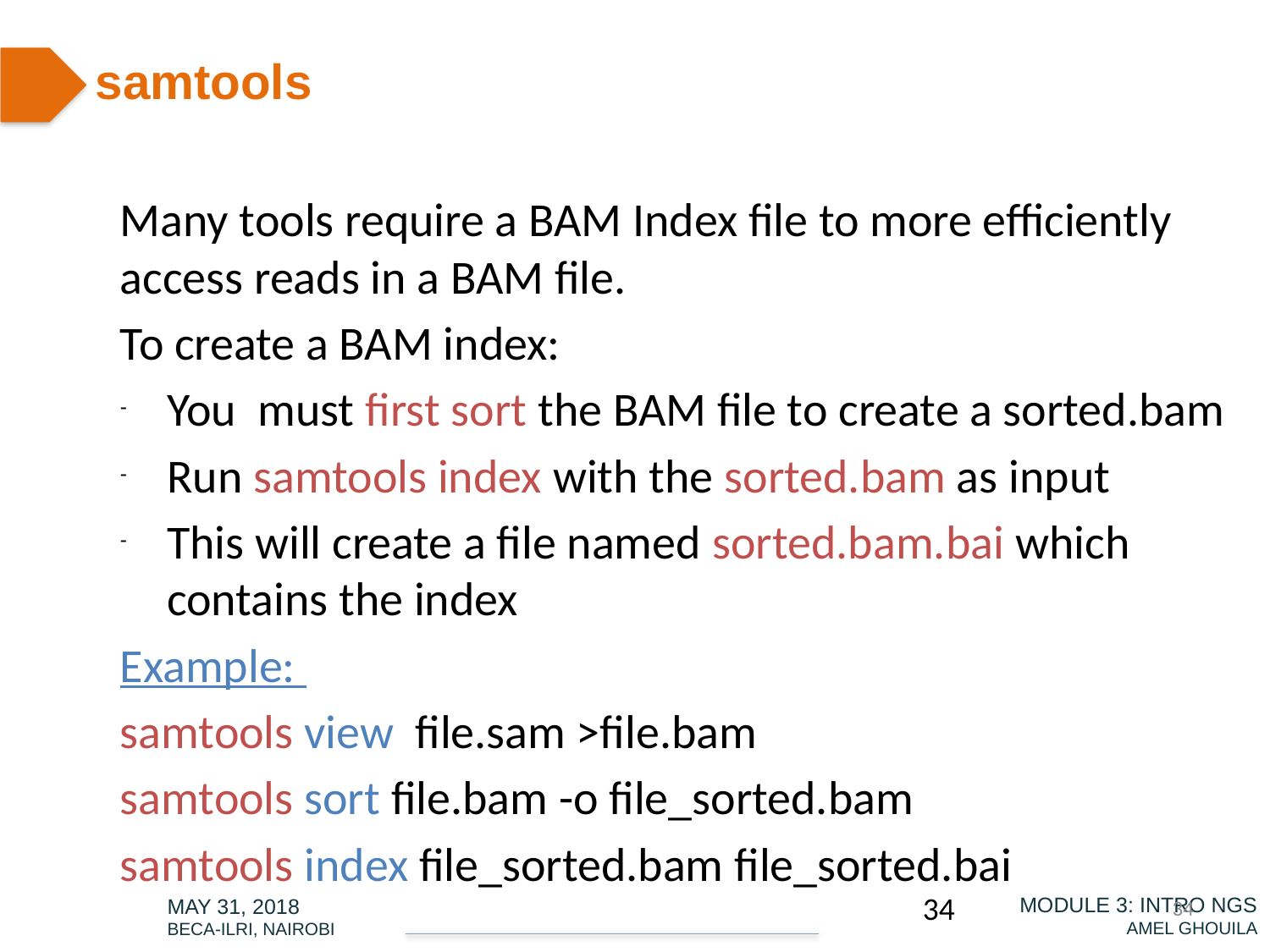

Creating a BAM index
samtools

Many tools require a BAM Index file to more efficiently access reads in a BAM file.
To create a BAM index:
You  must first sort the BAM file to create a sorted.bam
Run samtools index with the sorted.bam as input
This will create a file named sorted.bam.bai which contains the index
Example:
samtools view  file.sam >file.bam
samtools sort file.bam -o file_sorted.bam
samtools index file_sorted.bam file_sorted.bai

34
34